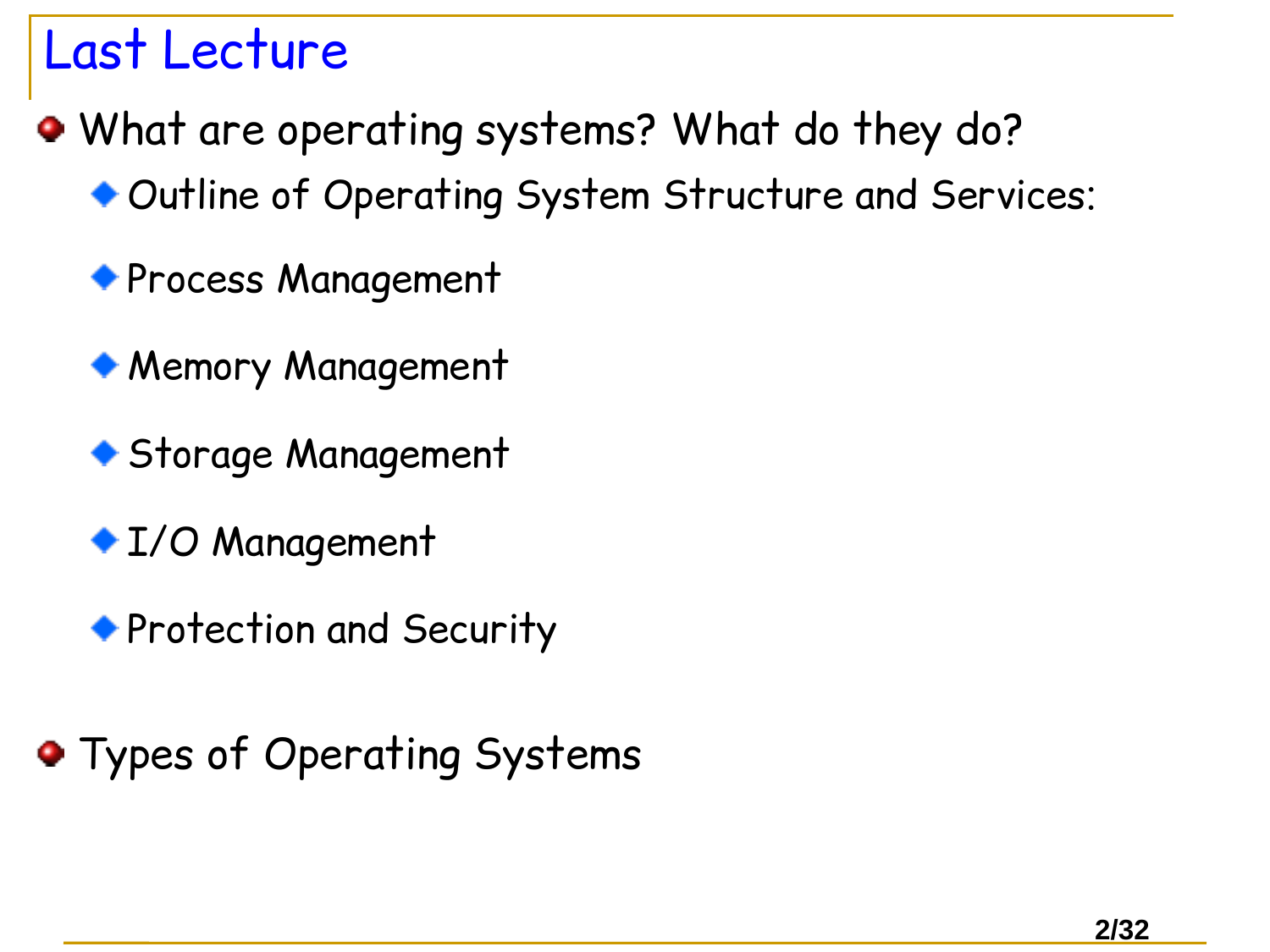

# Last Lecture
What are operating systems? What do they do?

Outline of Operating System Structure and Services:

Process Management

Memory Management

Storage Management

I/O Management

Protection and Security

Types of Operating Systems